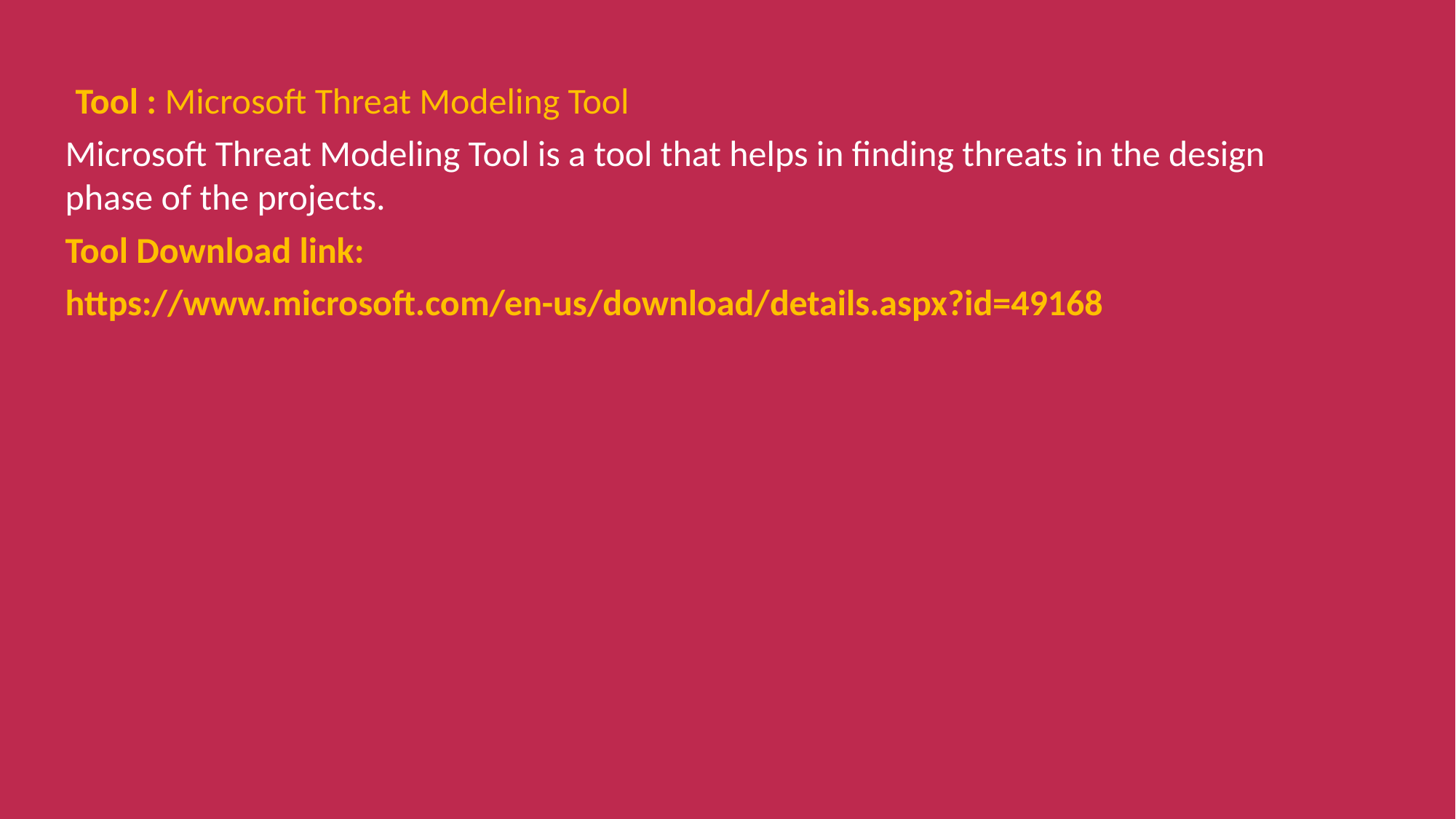

Tool : Microsoft Threat Modeling Tool
Microsoft Threat Modeling Tool is a tool that helps in finding threats in the design phase of the projects.
Tool Download link:
https://www.microsoft.com/en-us/download/details.aspx?id=49168